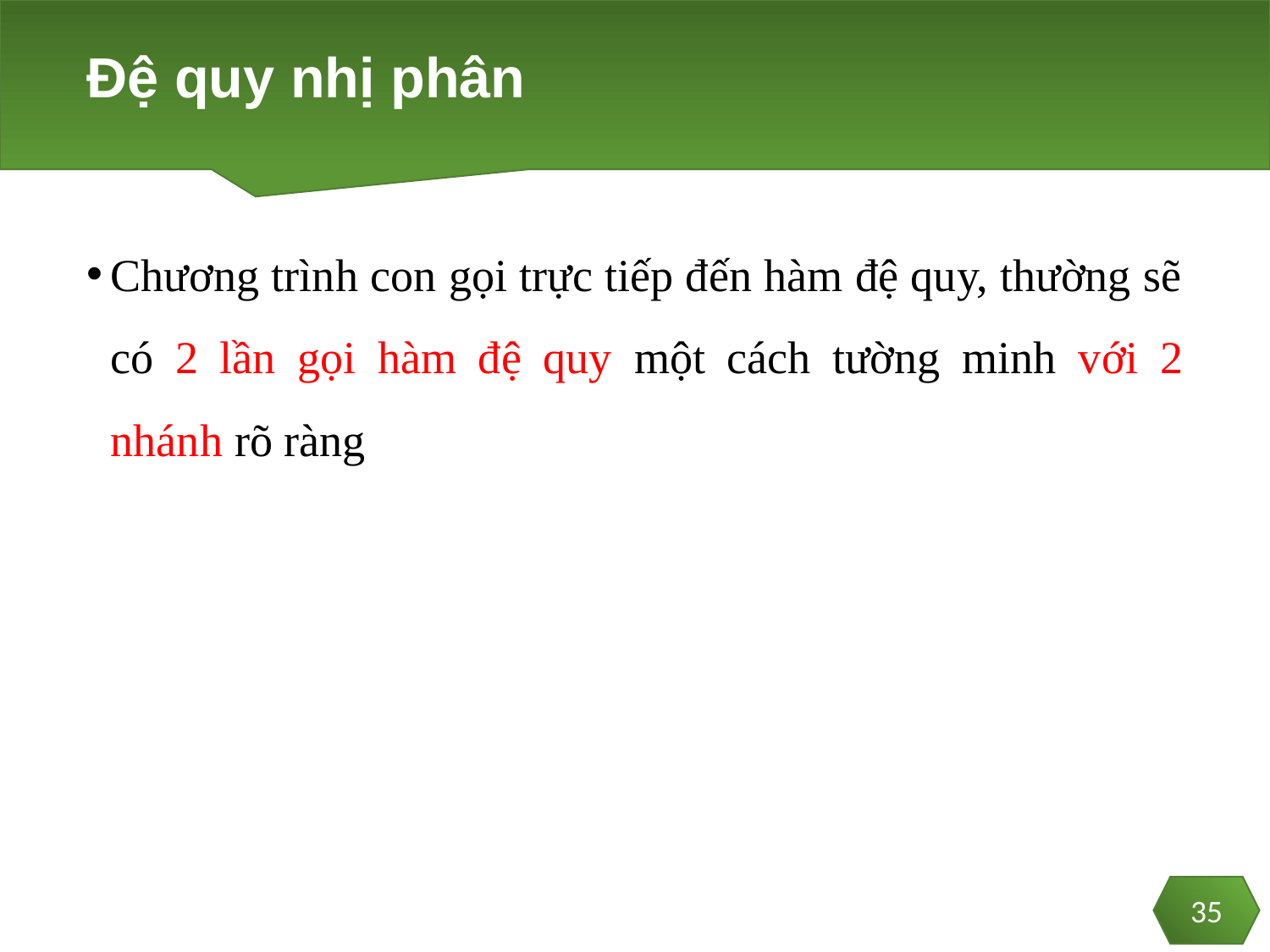

# Đệ quy nhị phân
Chương trình con gọi trực tiếp đến hàm đệ quy, thường sẽ có 2 lần gọi hàm đệ quy một cách tường minh với 2 nhánh rõ ràng